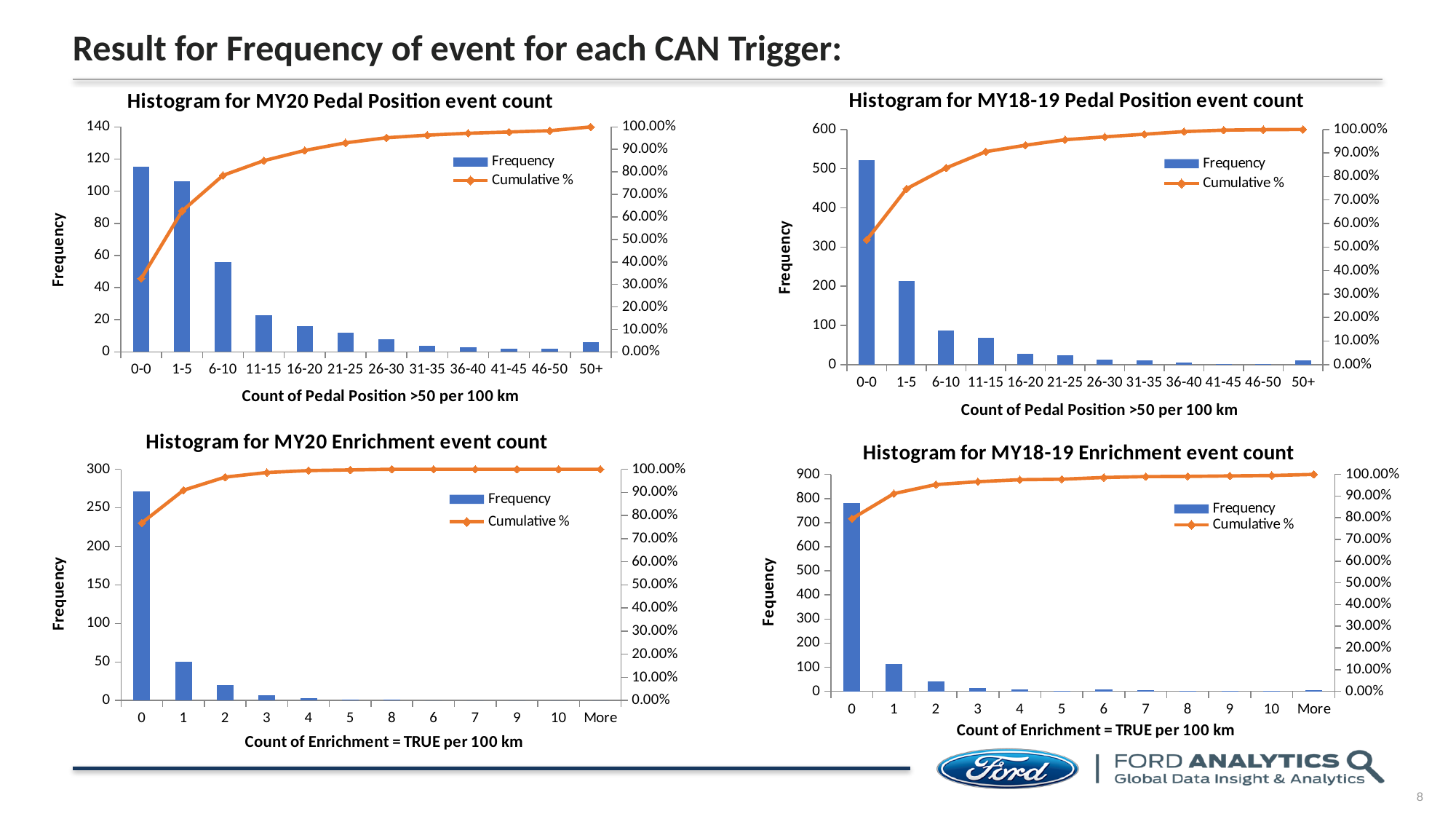

# Result for Frequency of event for each CAN Trigger:

### Chart: Histogram for MY18-19 Pedal Position event count

| Category | Frequency | Cumulative % |
|---|---|---|
| 0-0 | 522.0 | 0.5310274669379451 |
| 1-5 | 213.0 | 0.7477110885045778 |
| 6-10 | 87.0 | 0.8362156663275687 |
| 11-15 | 68.0 | 0.9053916581892166 |
| 16-20 | 27.0 | 0.9328585961342828 |
| 21-25 | 23.0 | 0.9562563580874873 |
| 26-30 | 12.0 | 0.9684638860630722 |
| 31-35 | 11.0 | 0.9796541200406917 |
| 36-40 | 6.0 | 0.9908443540183113 |
| 41-45 | 1.0 | 0.9969481180061037 |
| 46-50 | 2.0 | 0.9989827060020345 |
| 50+ | 11.0 | 1.0 |

### Chart: Histogram for MY20 Pedal Position event count

| Category |  |  |
|---|---|---|
| 0-0 | 115.0 | 0.32577903682719545 |
| 1-5 | 106.0 | 0.6260623229461756 |
| 6-10 | 56.0 | 0.7847025495750708 |
| 11-15 | 23.0 | 0.8498583569405099 |
| 16-20 | 16.0 | 0.8951841359773371 |
| 21-25 | 12.0 | 0.9291784702549575 |
| 26-30 | 8.0 | 0.9518413597733711 |
| 31-35 | 4.0 | 0.9631728045325779 |
| 36-40 | 3.0 | 0.9716713881019831 |
| 41-45 | 2.0 | 0.9773371104815864 |
| 46-50 | 2.0 | 0.9830028328611898 |
| 50+ | 6.0 | 1.0 |

### Chart: Histogram for MY20 Enrichment event count

| Category |  |  |
|---|---|---|
| 0 | 271.0 | 0.7677053824362606 |
| 1 | 50.0 | 0.9093484419263456 |
| 2 | 20.0 | 0.9660056657223796 |
| 3 | 7.0 | 0.9858356940509915 |
| 4 | 3.0 | 0.9943342776203966 |
| 5 | 1.0 | 0.9971671388101983 |
| 8 | 1.0 | 1.0 |
| 6 | 0.0 | 1.0 |
| 7 | 0.0 | 1.0 |
| 9 | 0.0 | 1.0 |
| 10 | 0.0 | 1.0 |
| More | 0.0 | 1.0 |

### Chart: Histogram for MY18-19 Enrichment event count

| Category | Frequency | Cumulative % |
|---|---|---|
| 0 | 782.0 | 0.7955239064089522 |
| 1 | 114.0 | 0.9114954221770092 |
| 2 | 41.0 | 0.953204476093591 |
| 3 | 13.0 | 0.9664292980671414 |
| 4 | 9.0 | 0.9755849440488301 |
| 5 | 2.0 | 0.9776195320447609 |
| 6 | 8.0 | 0.9857578840284842 |
| 7 | 4.0 | 0.9898270600203459 |
| 8 | 1.0 | 0.9908443540183113 |
| 9 | 2.0 | 0.9928789420142421 |
| 10 | 2.0 | 0.9949135300101729 |
| More | 5.0 | 1.0 |
8